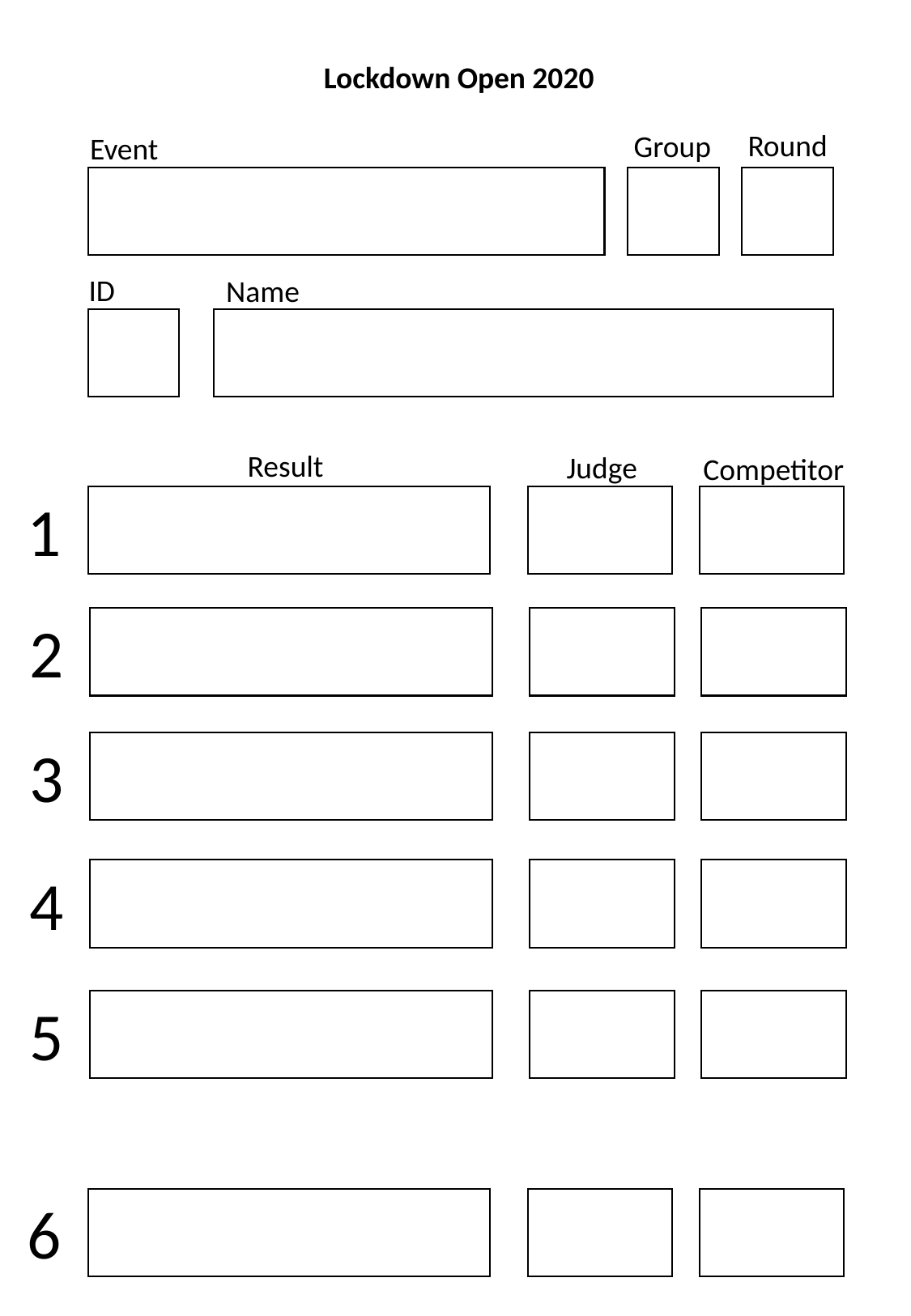

Lockdown Open 2020
Round
Group
Event

ID
Name

Result
Judge
Competitor
1

2

3

4

5

6